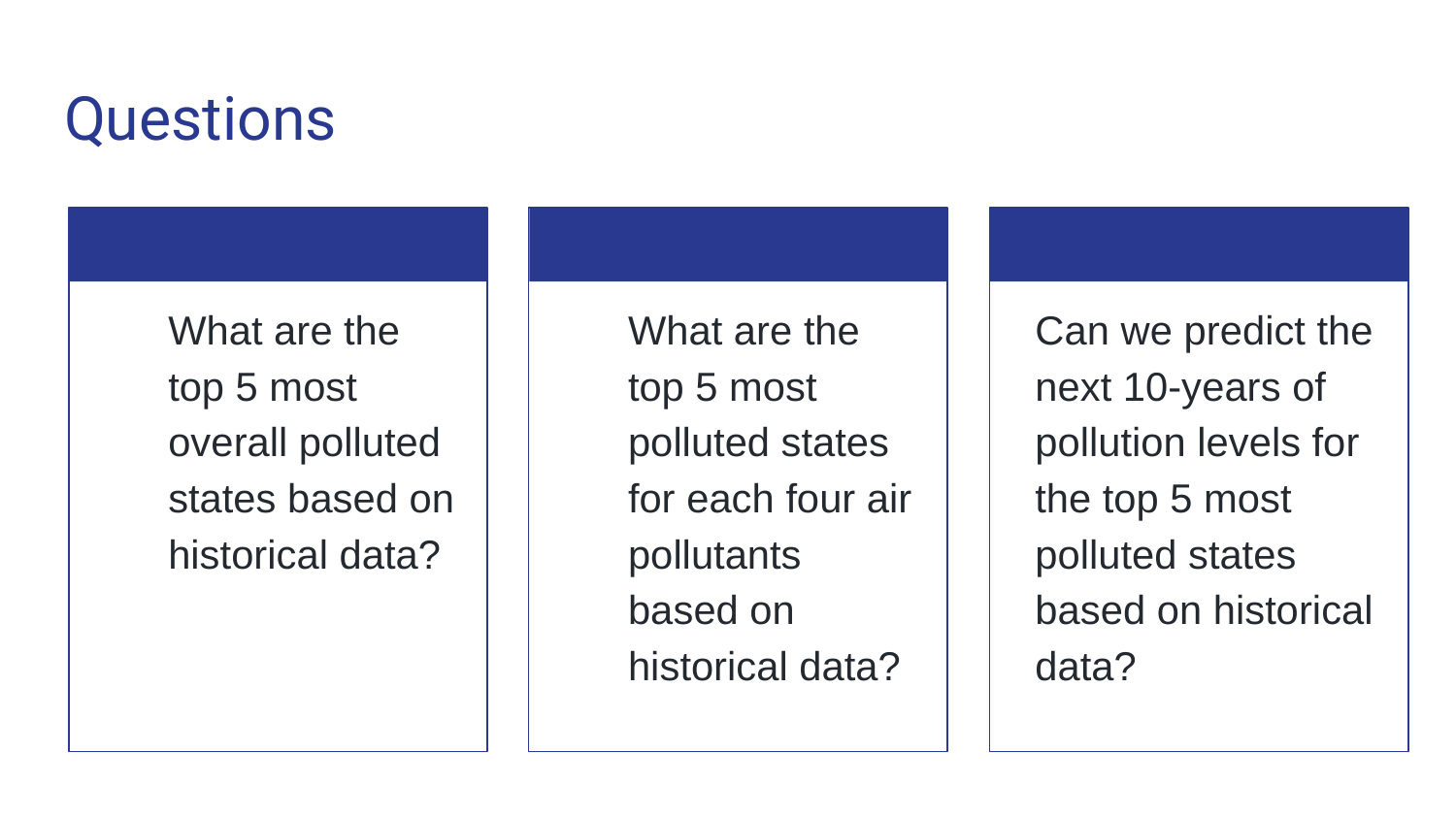

# Questions

What are the top 5 most overall polluted states based on historical data?

What are the top 5 most polluted states for each four air pollutants based on historical data?

Can we predict the next 10-years of pollution levels for the top 5 most polluted states based on historical data?